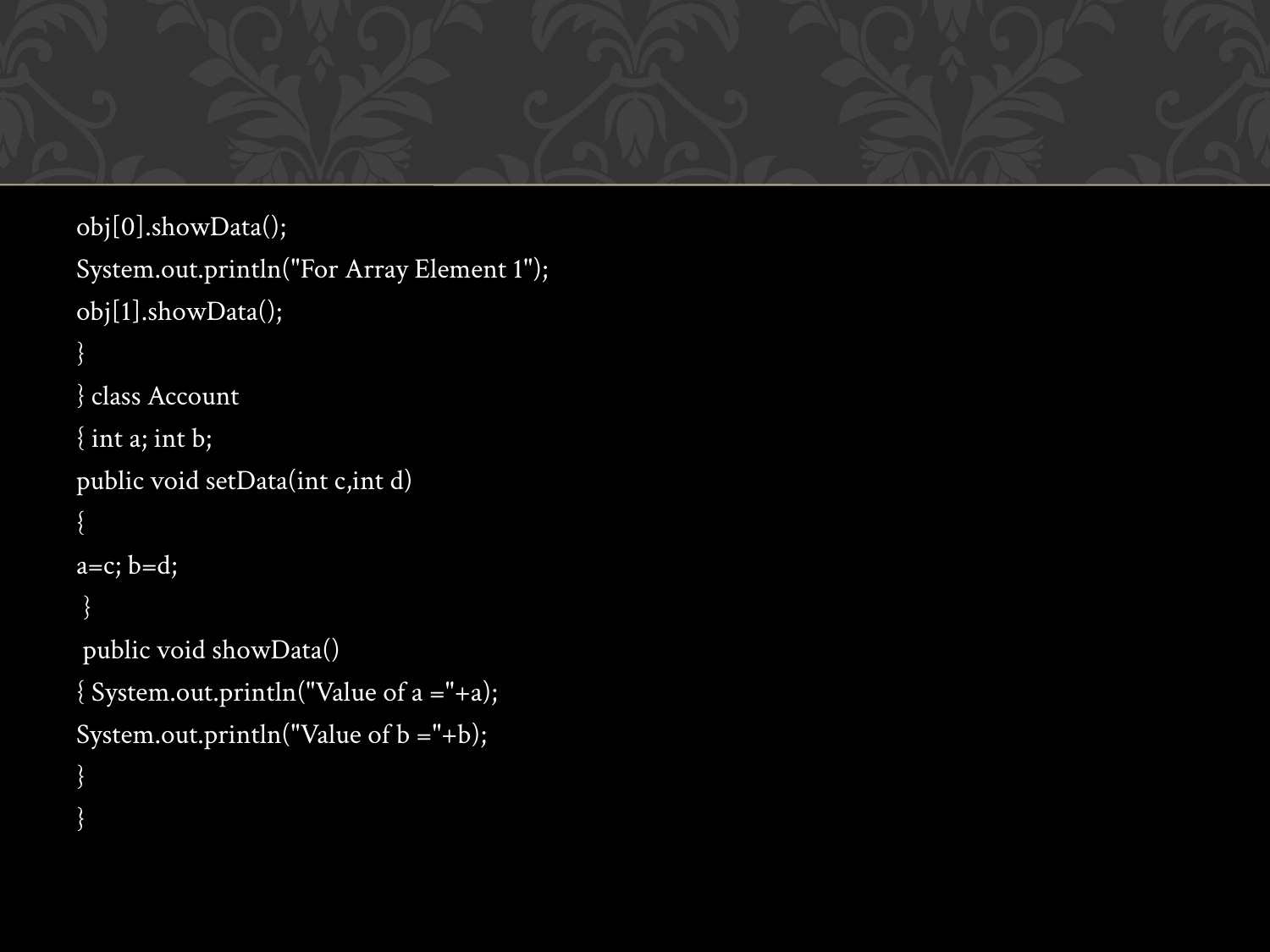

obj[0].showData();
System.out.println("For Array Element 1");
obj[1].showData();
}
} class Account
{ int a; int b;
public void setData(int c,int d)
{
a=c; b=d;
 }
 public void showData()
{ System.out.println("Value of a ="+a);
System.out.println("Value of b ="+b);
}
}